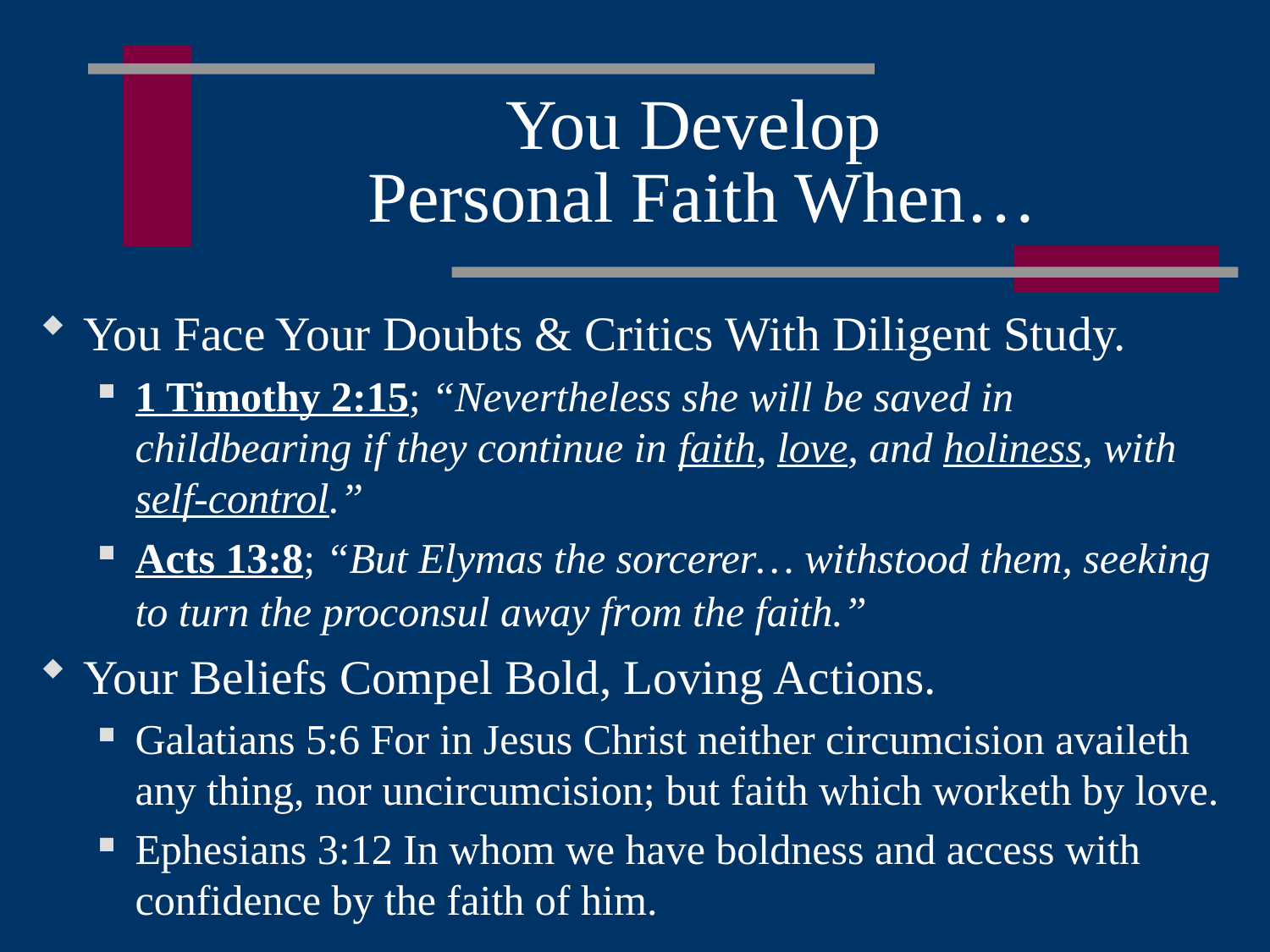

# You Develop Personal Faith When…
You Face Your Doubts & Critics With Diligent Study.
1 Timothy 2:15; “Nevertheless she will be saved in childbearing if they continue in faith, love, and holiness, with self-control.”
Acts 13:8; “But Elymas the sorcerer… withstood them, seeking to turn the proconsul away from the faith.”
Your Beliefs Compel Bold, Loving Actions.
Galatians 5:6 For in Jesus Christ neither circumcision availeth any thing, nor uncircumcision; but faith which worketh by love.
Ephesians 3:12 In whom we have boldness and access with confidence by the faith of him.